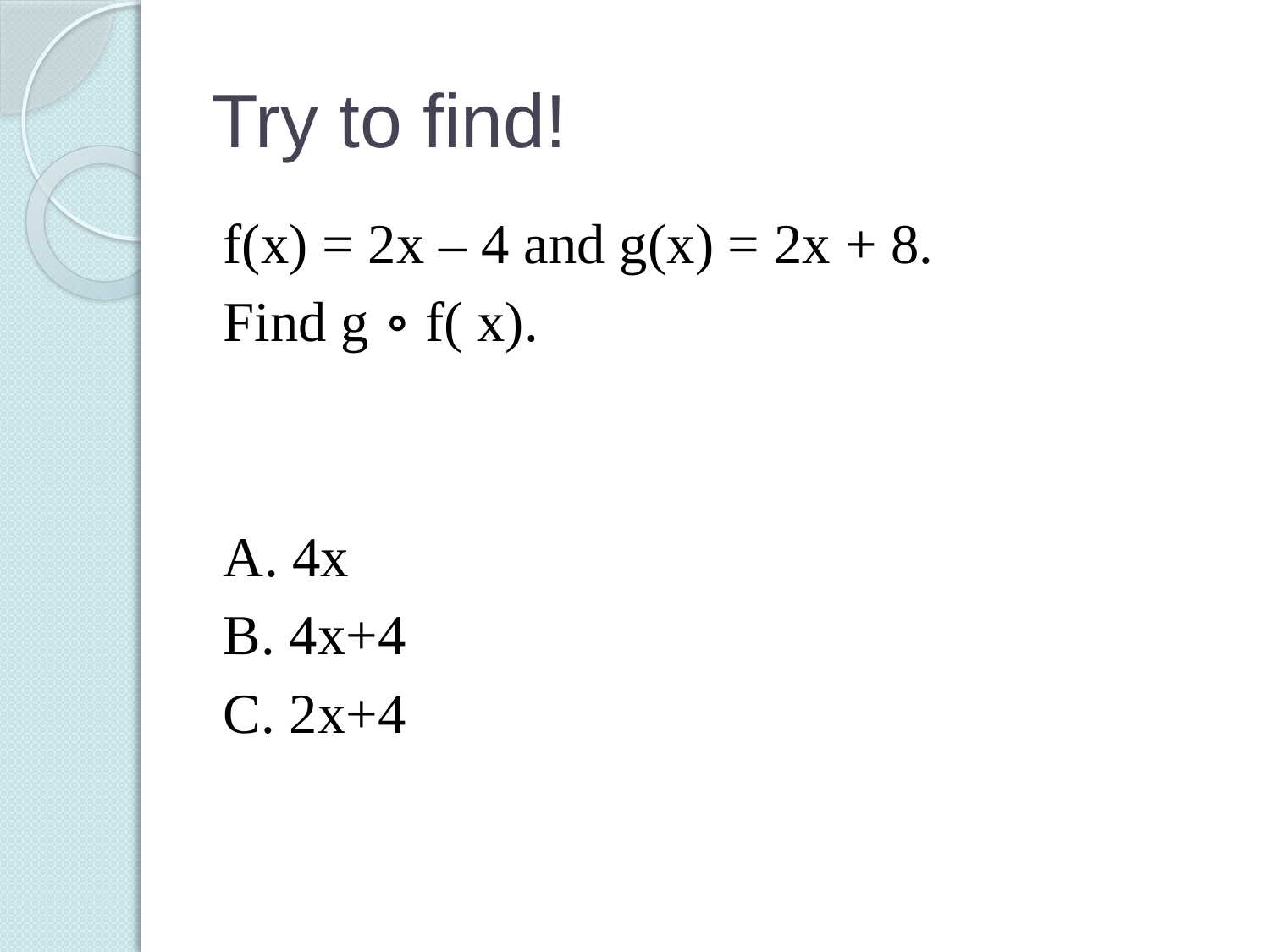

# Try to find!
f(x) = 2x – 4 and g(x) = 2x + 8.
Find g ∘ f( x).

A. 4x
B. 4x+4
C. 2x+4